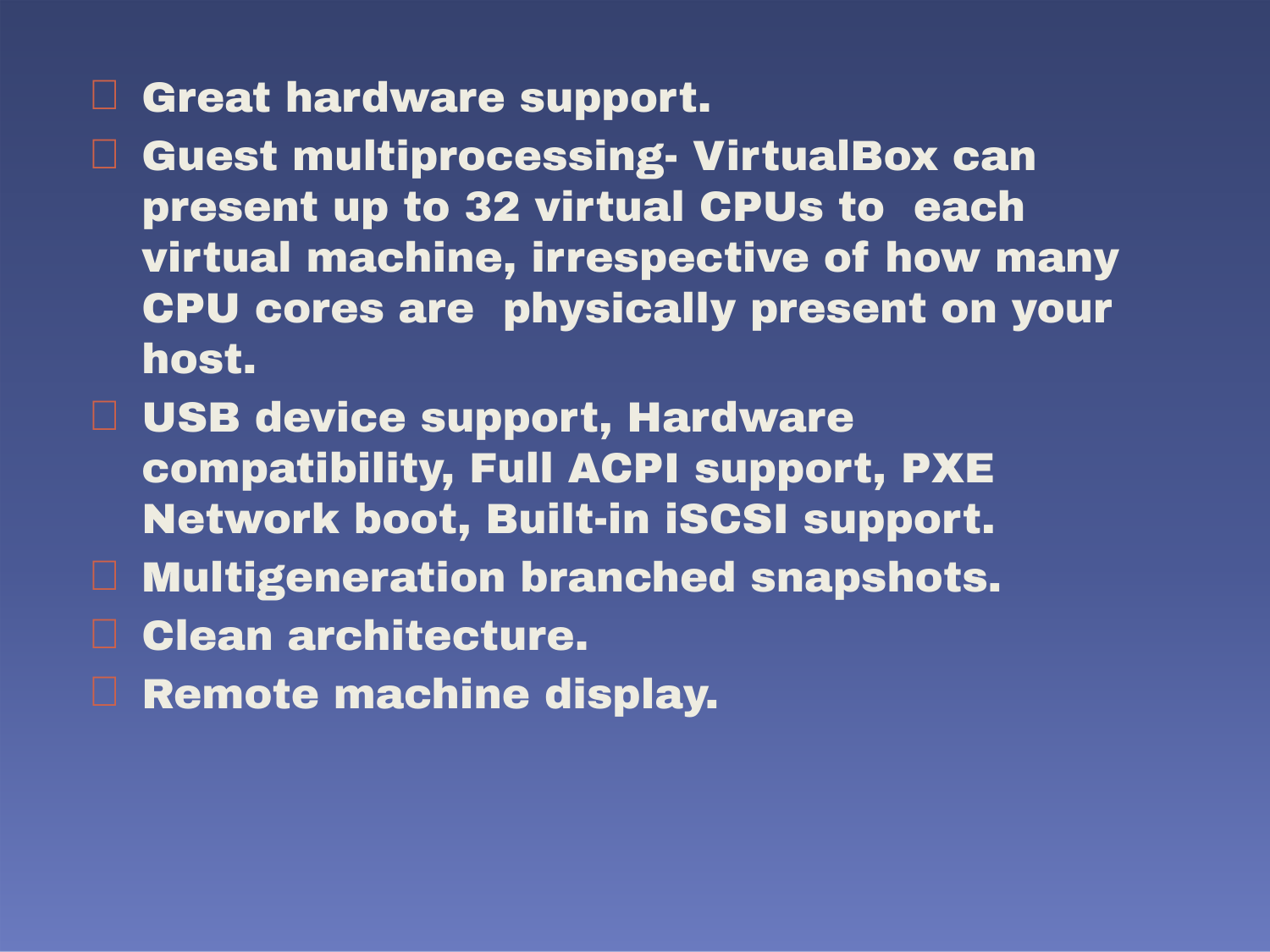

Great hardware support.
Guest multiprocessing- VirtualBox can present up to 32 virtual CPUs to  each virtual machine, irrespective of how many CPU cores are  physically present on your host.
USB device support, Hardware compatibility, Full ACPI support, PXE  Network boot, Built-in iSCSI support.
Multigeneration branched snapshots.
Clean architecture.
Remote machine display.